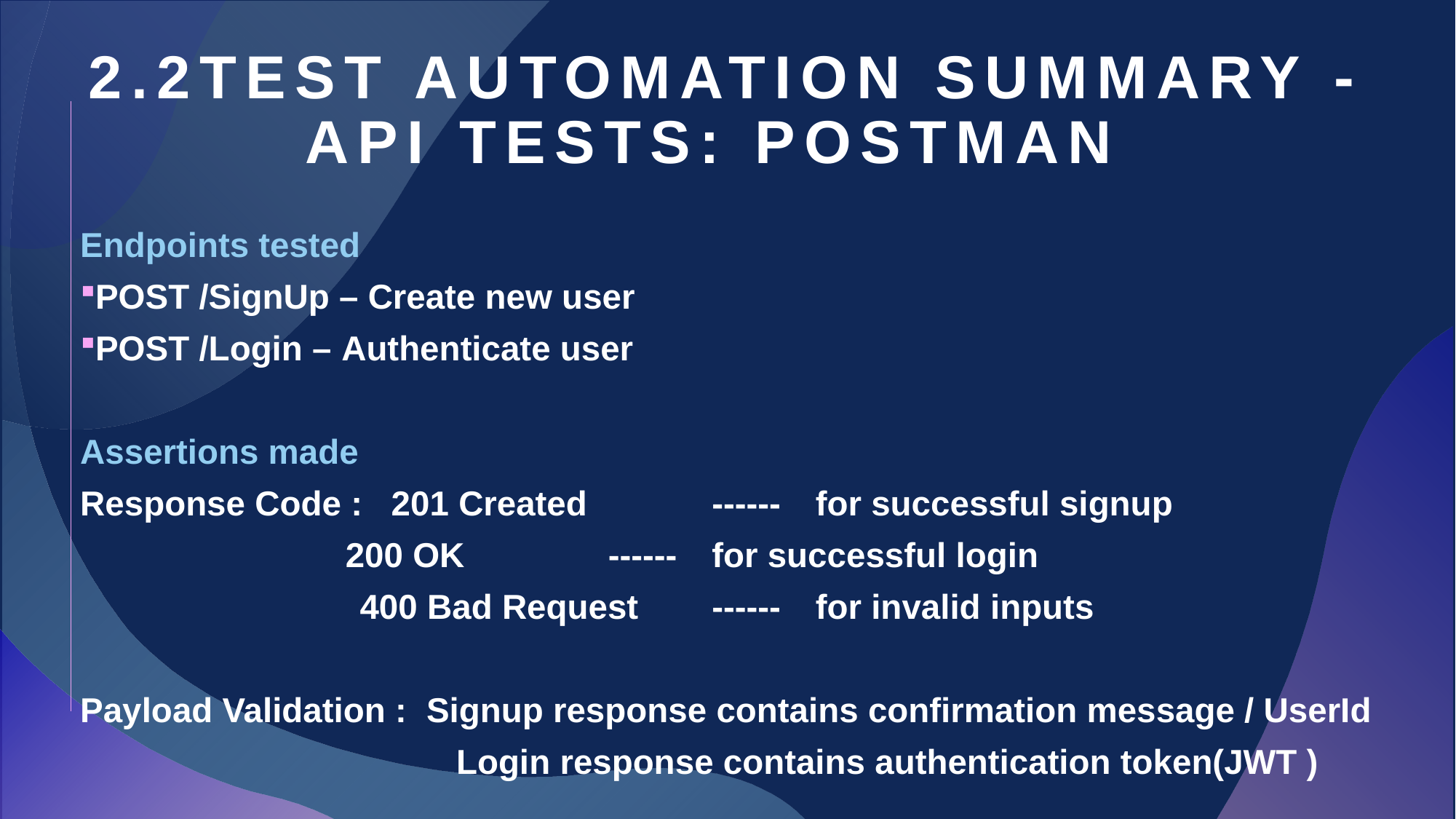

# 2.2Test Automation Summary - API Tests: Postman
Endpoints tested
POST /SignUp – Create new user
POST /Login – Authenticate user

Assertions made
Response Code :   201 Created     	 ------ 	 for successful signup
		      200 OK            	 ------ 	 for successful login
                             400 Bad Request	 ------ 	 for invalid inputs

Payload Validation :  Signup response contains confirmation message / UserId
                                       Login response contains authentication token(JWT )